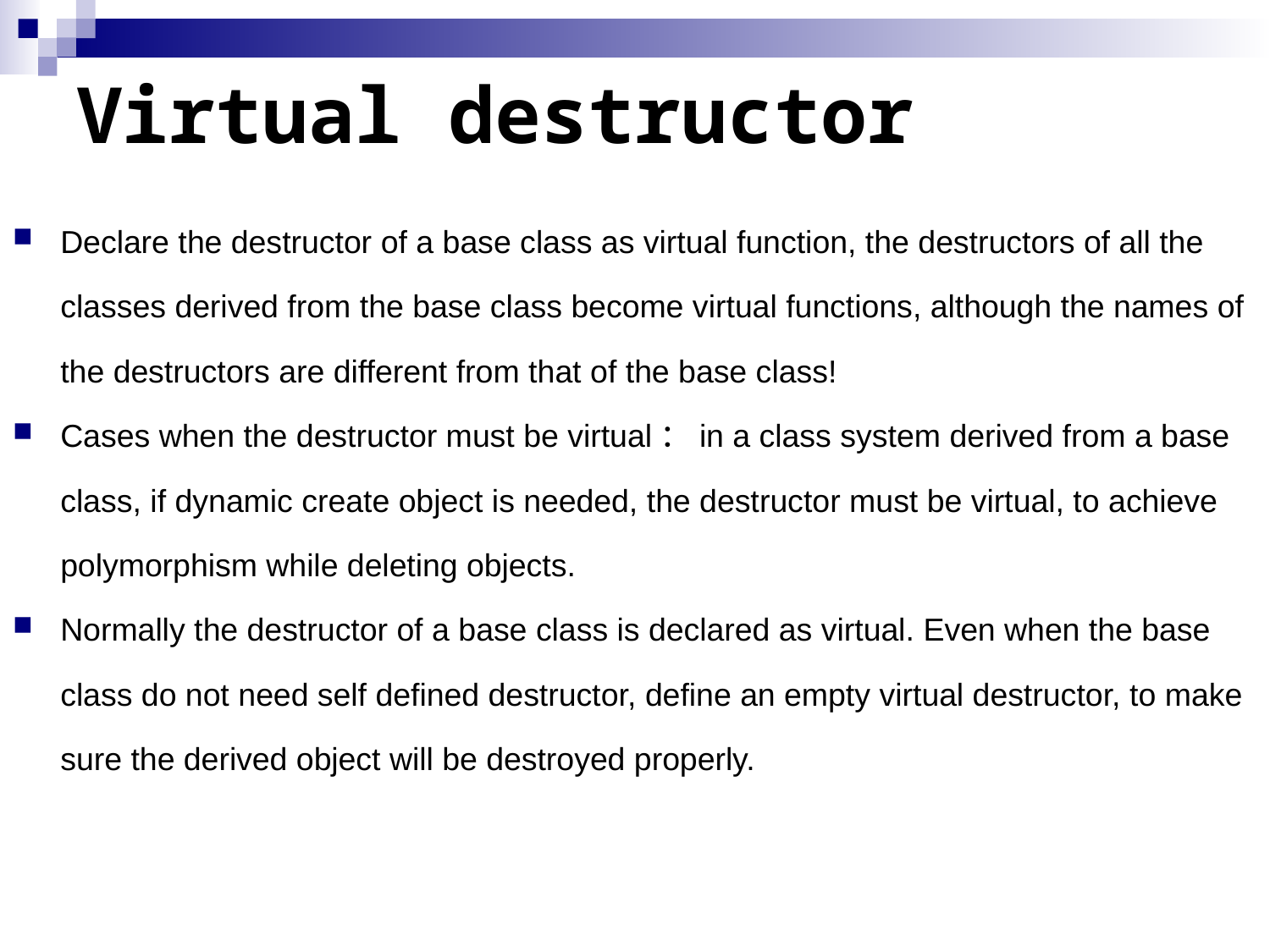

# Virtual destructor
Declare the destructor of a base class as virtual function, the destructors of all the classes derived from the base class become virtual functions, although the names of the destructors are different from that of the base class!
Cases when the destructor must be virtual：in a class system derived from a base class, if dynamic create object is needed, the destructor must be virtual, to achieve polymorphism while deleting objects.
Normally the destructor of a base class is declared as virtual. Even when the base class do not need self defined destructor, define an empty virtual destructor, to make sure the derived object will be destroyed properly.